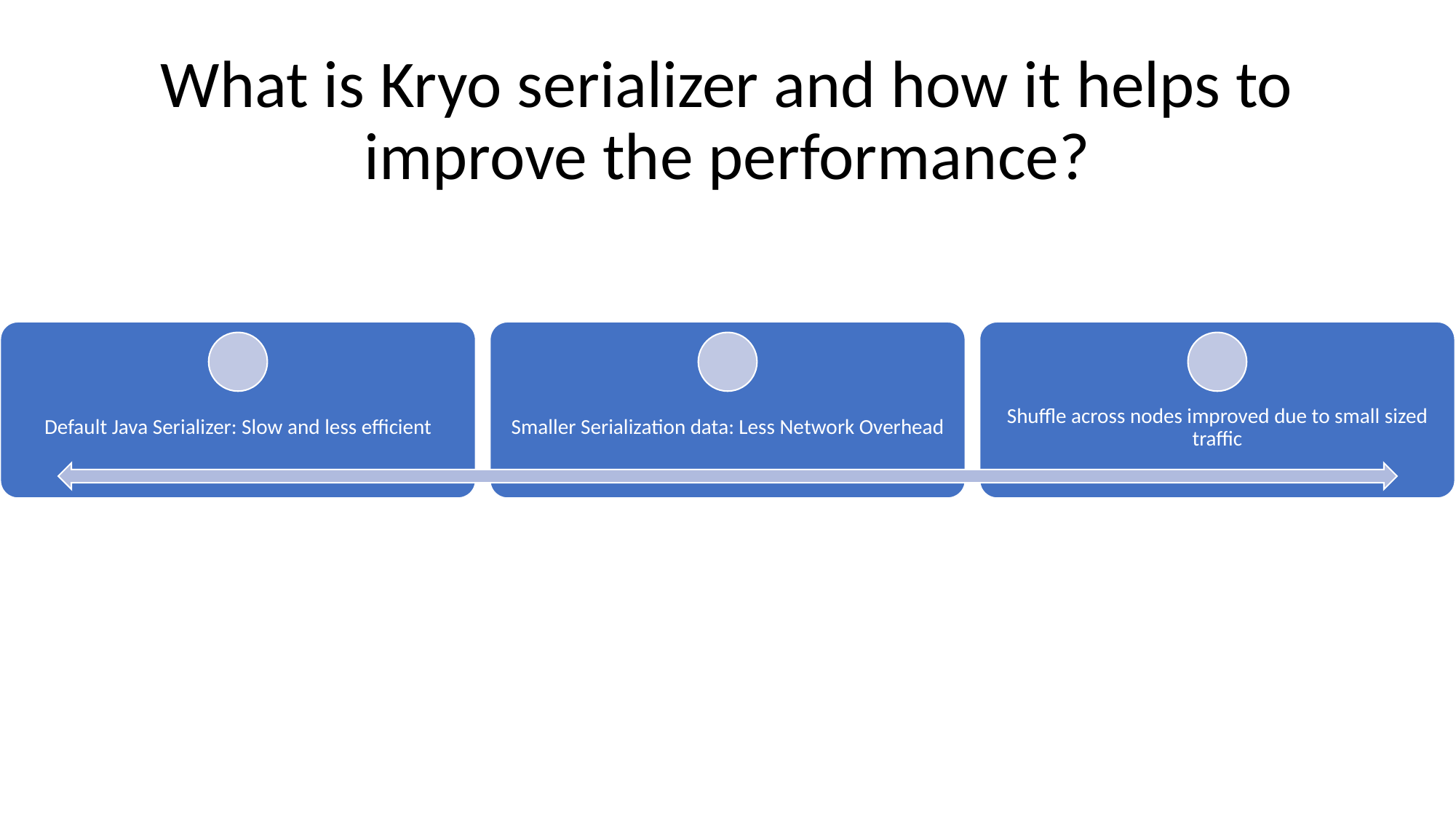

# What is Kryo serializer and how it helps to improve the performance?
Default Java Serializer: Slow and less efficient
Smaller Serialization data: Less Network Overhead
Shuffle across nodes improved due to small sized traffic